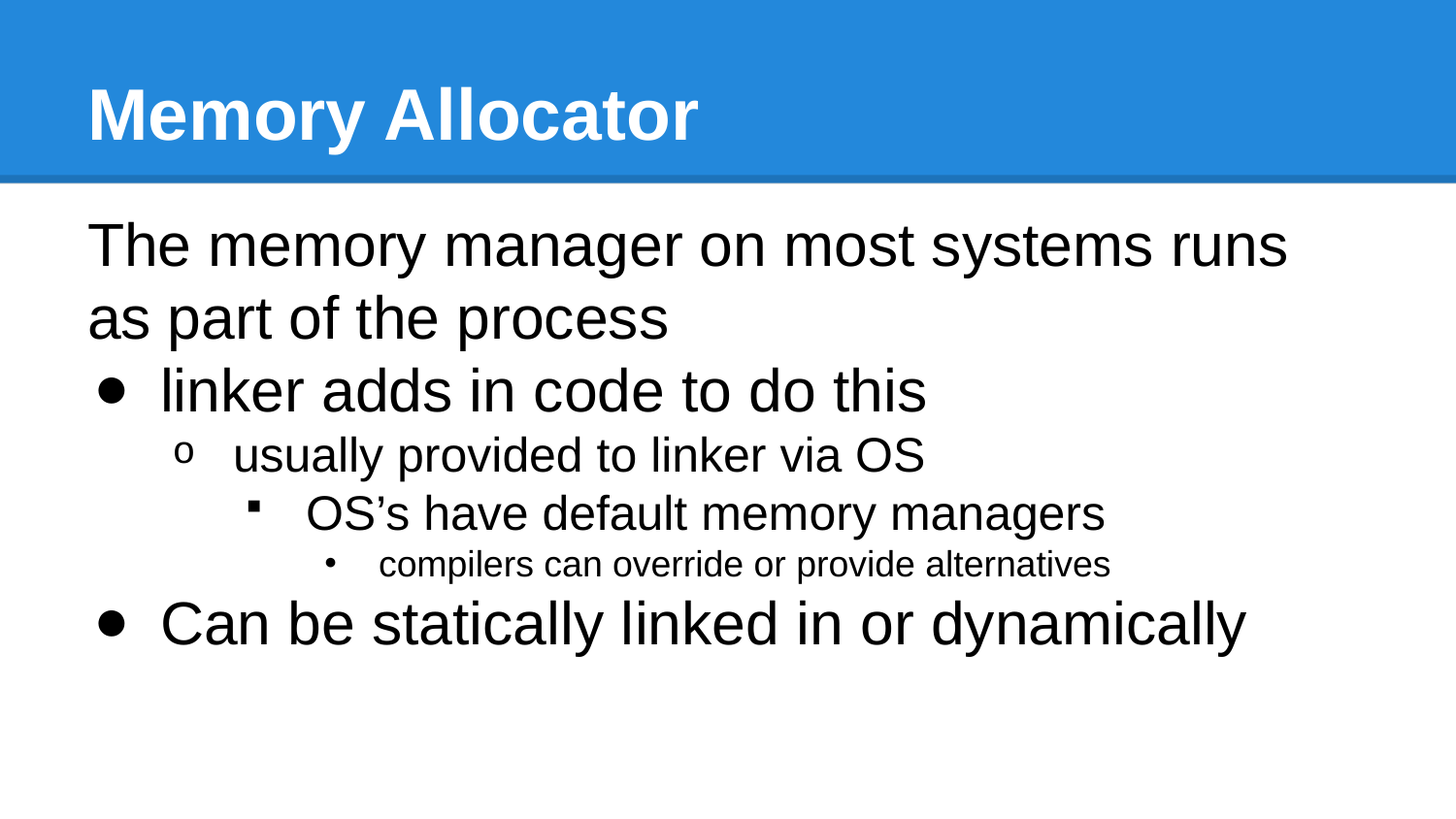

# Memory Allocator
The memory manager on most systems runs as part of the process
linker adds in code to do this
usually provided to linker via OS
OS’s have default memory managers
compilers can override or provide alternatives
Can be statically linked in or dynamically